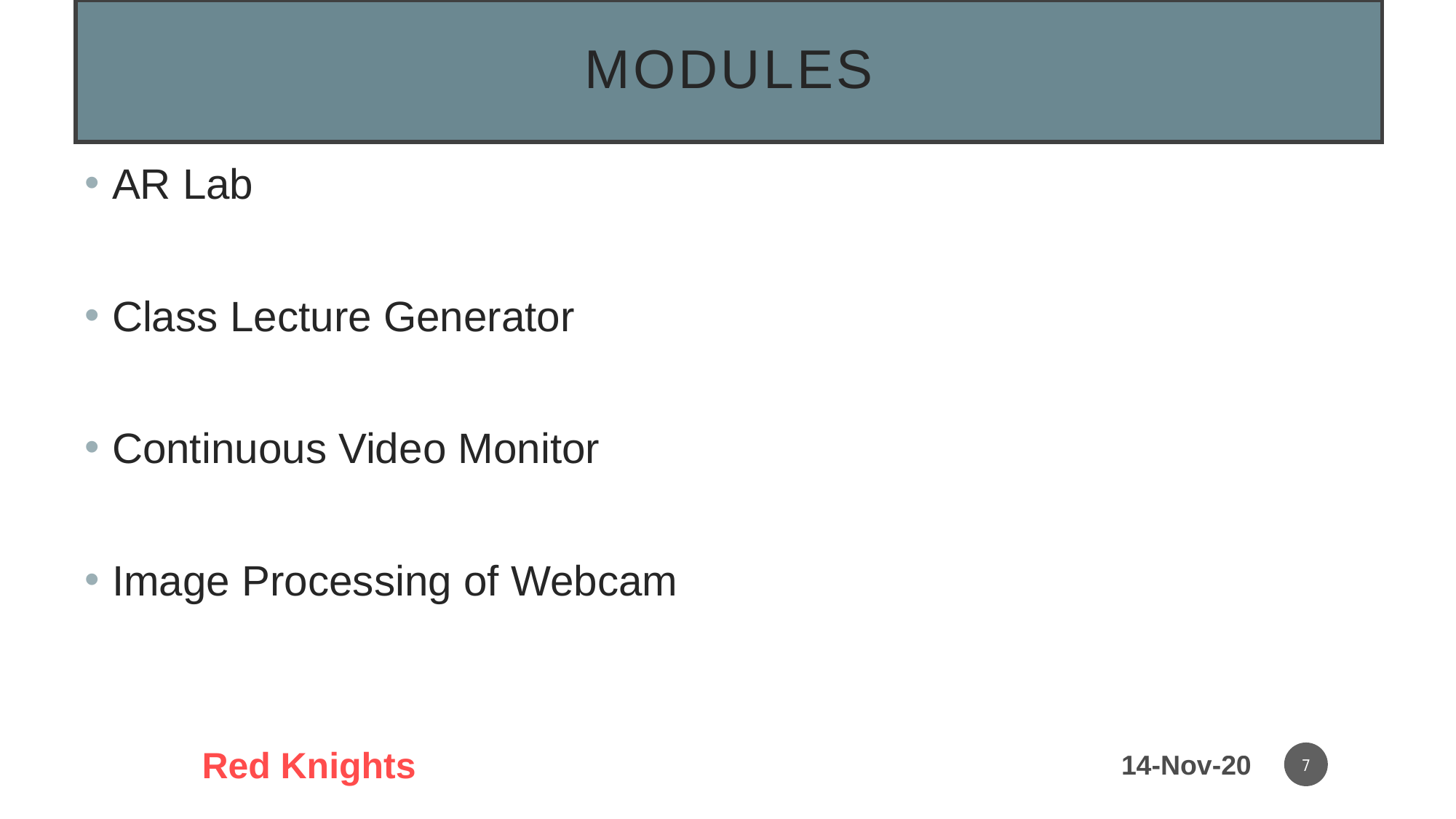

# Modules
AR Lab

Class Lecture Generator

Continuous Video Monitor

Image Processing of Webcam
7
Red Knights
14-Nov-20